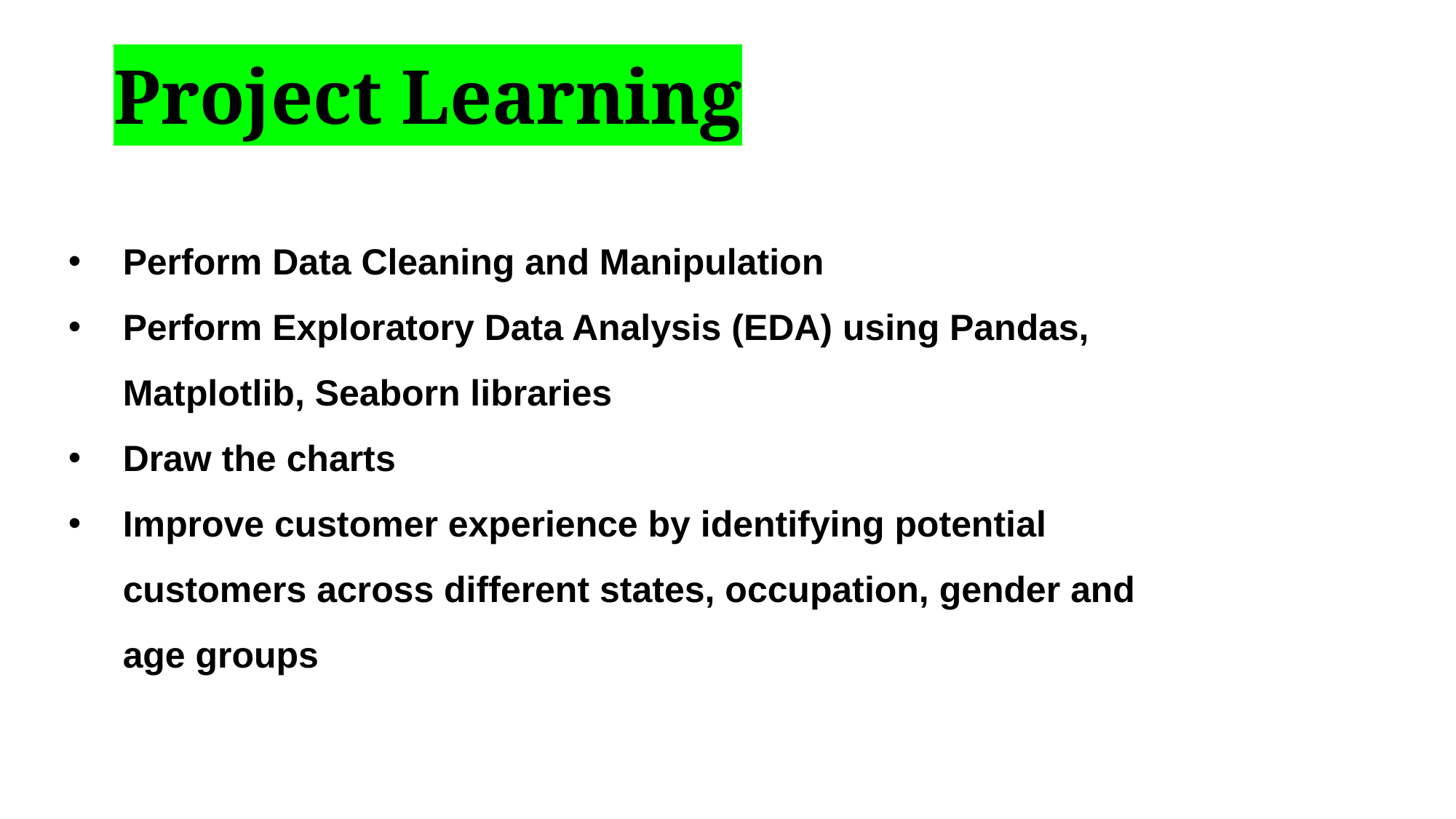

Project Learning
Perform Data Cleaning and Manipulation
Perform Exploratory Data Analysis (EDA) using Pandas, Matplotlib, Seaborn libraries
Draw the charts
Improve customer experience by identifying potential customers across different states, occupation, gender and age groups